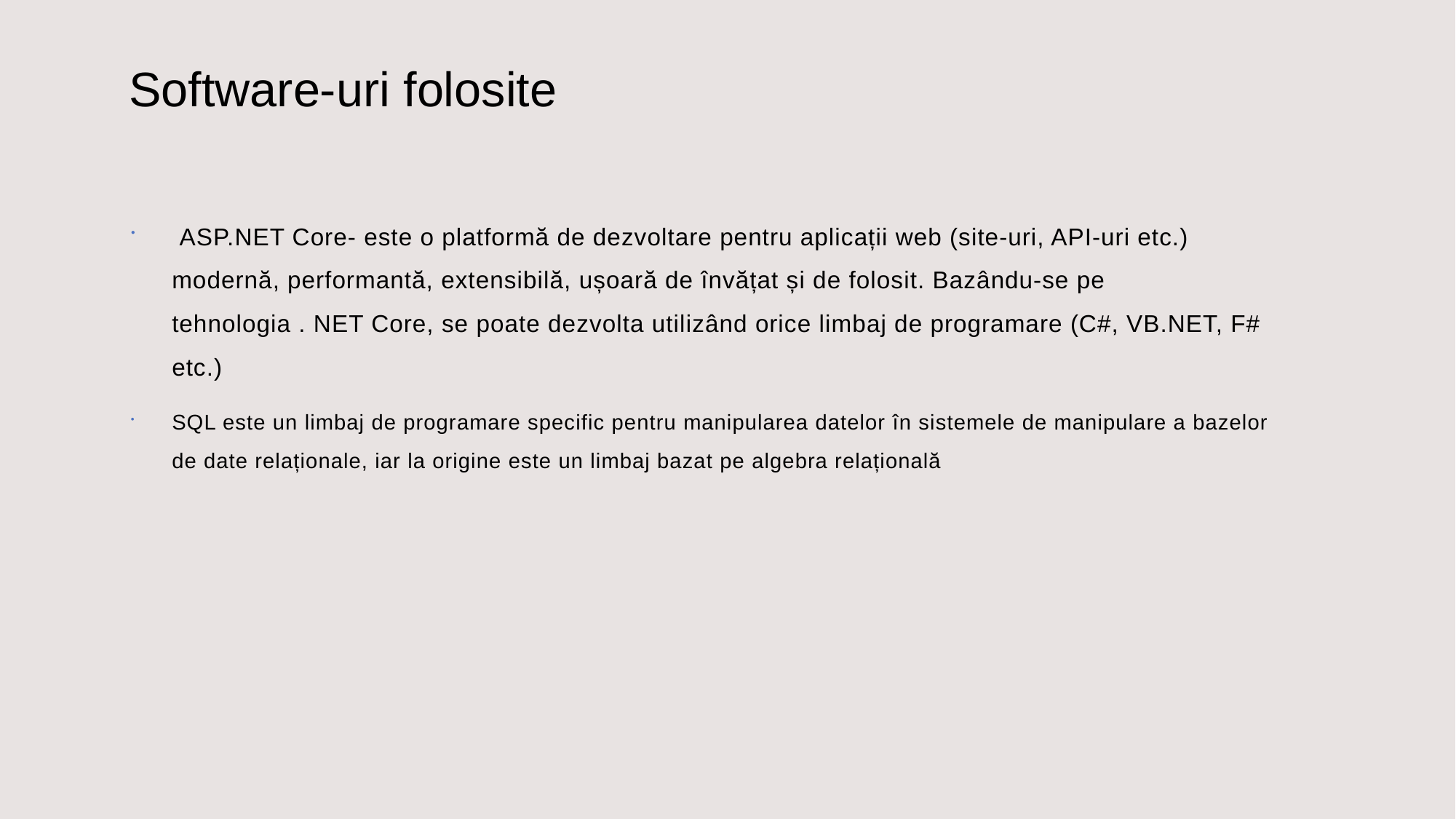

# Software-uri folosite
 ASP.NET Core- este o platformă de dezvoltare pentru aplicații web (site-uri, API-uri etc.) modernă, performantă, extensibilă, ușoară de învățat și de folosit. Bazându-se pe tehnologia . NET Core, se poate dezvolta utilizând orice limbaj de programare (C#, VB.NET, F# etc.)
SQL este un limbaj de programare specific pentru manipularea datelor în sistemele de manipulare a bazelor de date relaționale, iar la origine este un limbaj bazat pe algebra relațională